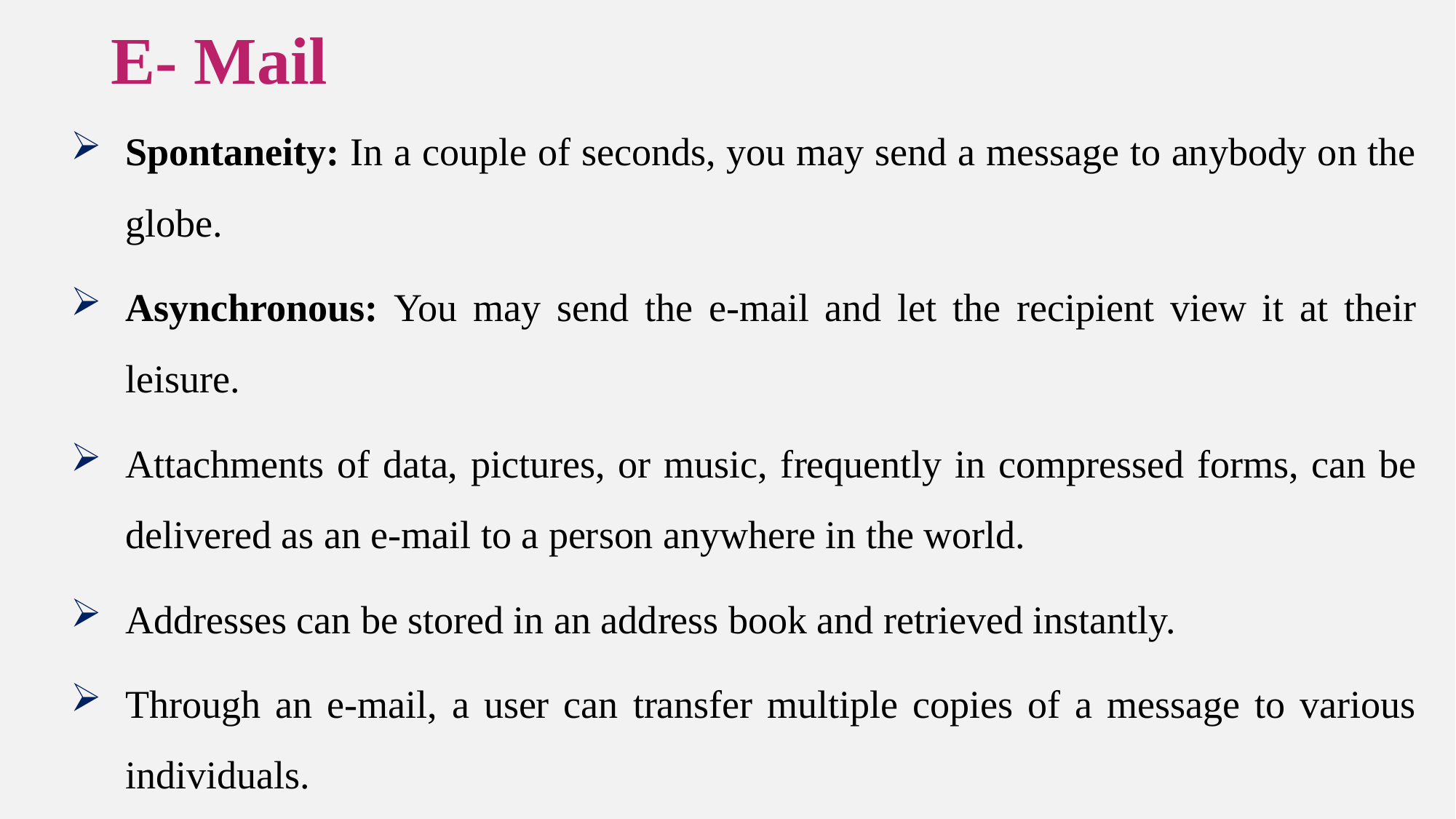

# E- Mail
Spontaneity: In a couple of seconds, you may send a message to anybody on the globe.
Asynchronous: You may send the e-mail and let the recipient view it at their leisure.
Attachments of data, pictures, or music, frequently in compressed forms, can be delivered as an e-mail to a person anywhere in the world.
Addresses can be stored in an address book and retrieved instantly.
Through an e-mail, a user can transfer multiple copies of a message to various individuals.